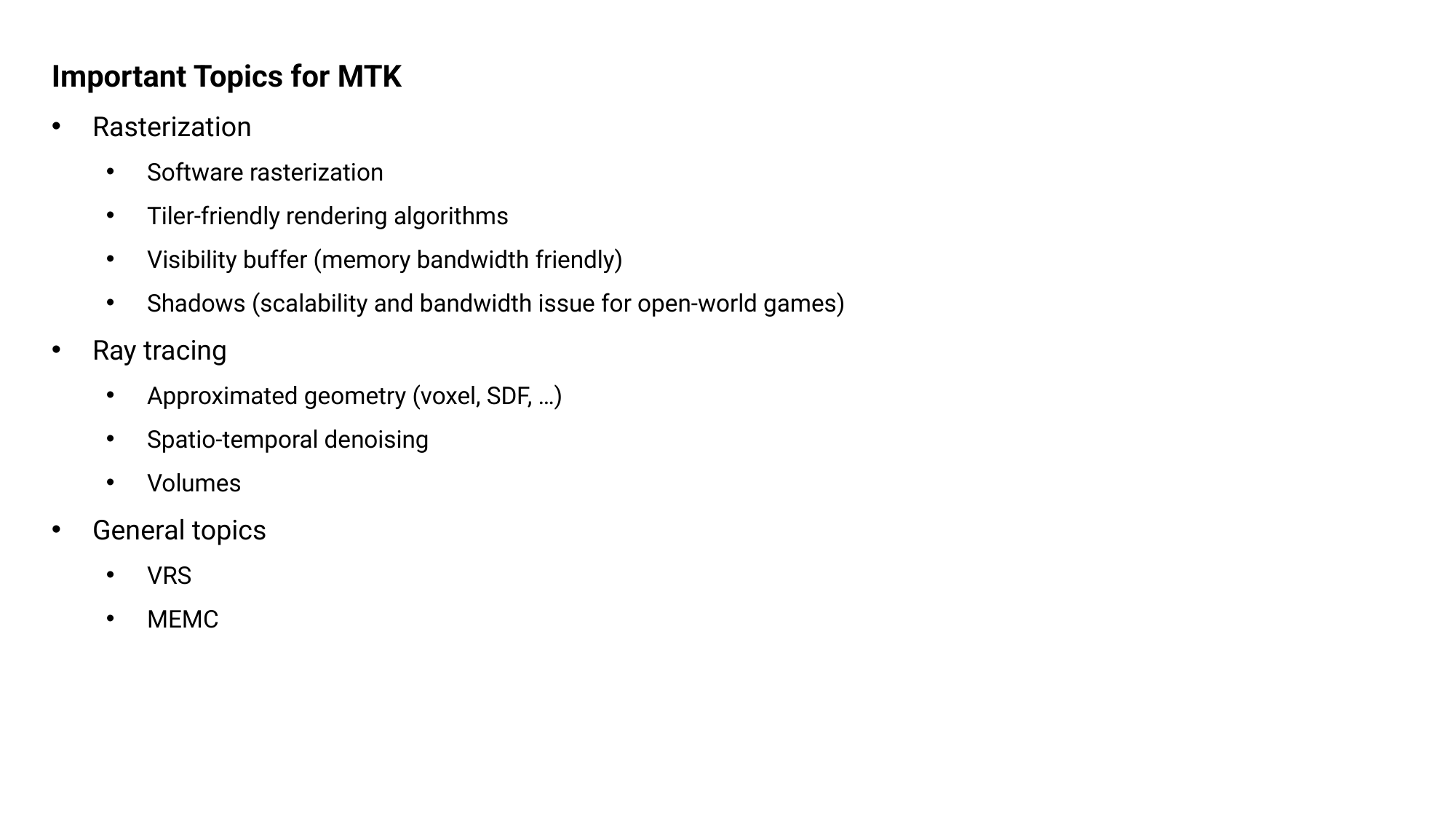

Important Topics for MTK
Rasterization
Software rasterization
Tiler-friendly rendering algorithms
Visibility buffer (memory bandwidth friendly)
Shadows (scalability and bandwidth issue for open-world games)
Ray tracing
Approximated geometry (voxel, SDF, …)
Spatio-temporal denoising
Volumes
General topics
VRS
MEMC